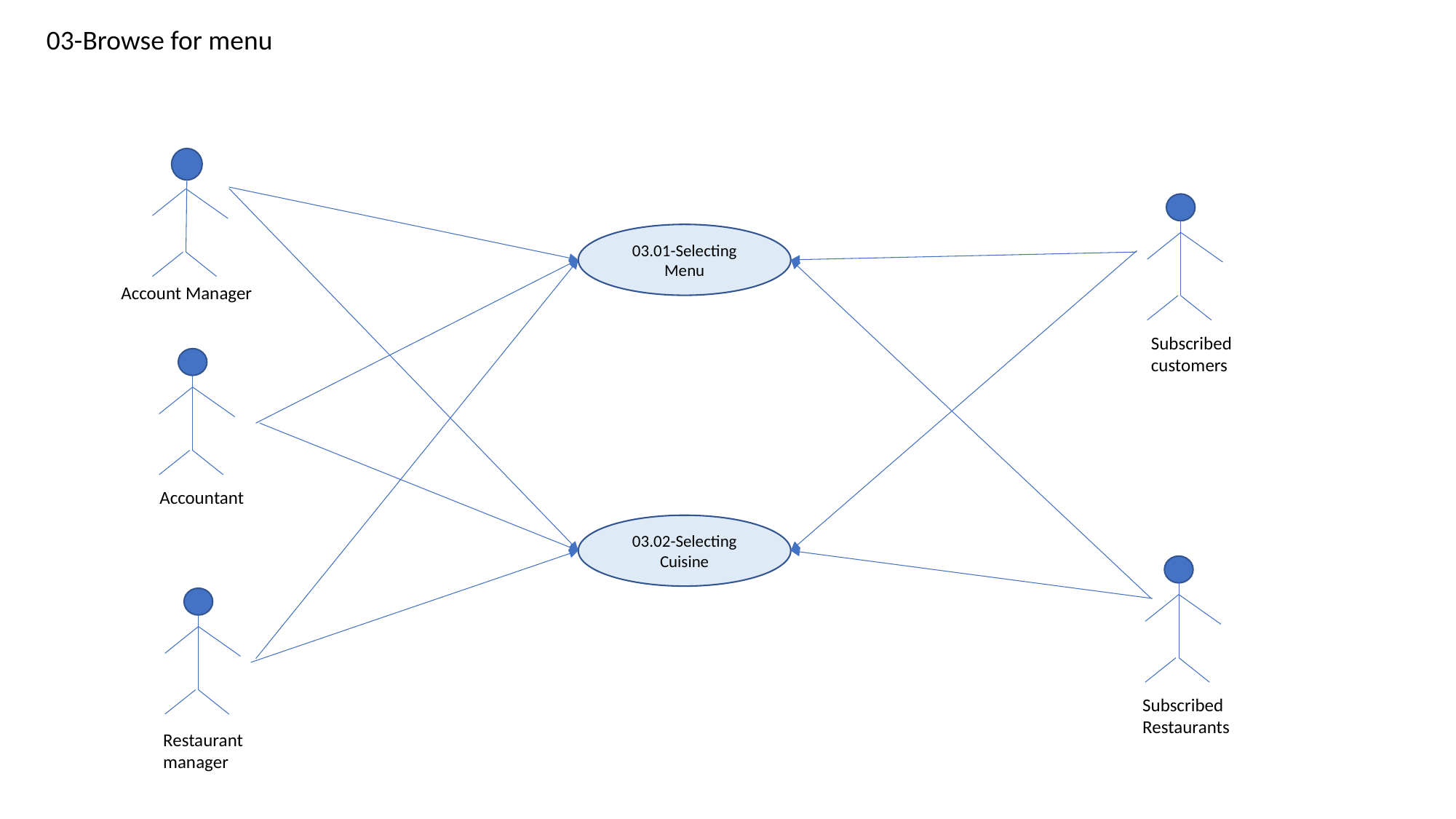

03-Browse for menu

03.01-Selecting Menu
Account Manager
Subscribed customers

Accountant
03.02-Selecting Cuisine

Subscribed Restaurants
Restaurant manager